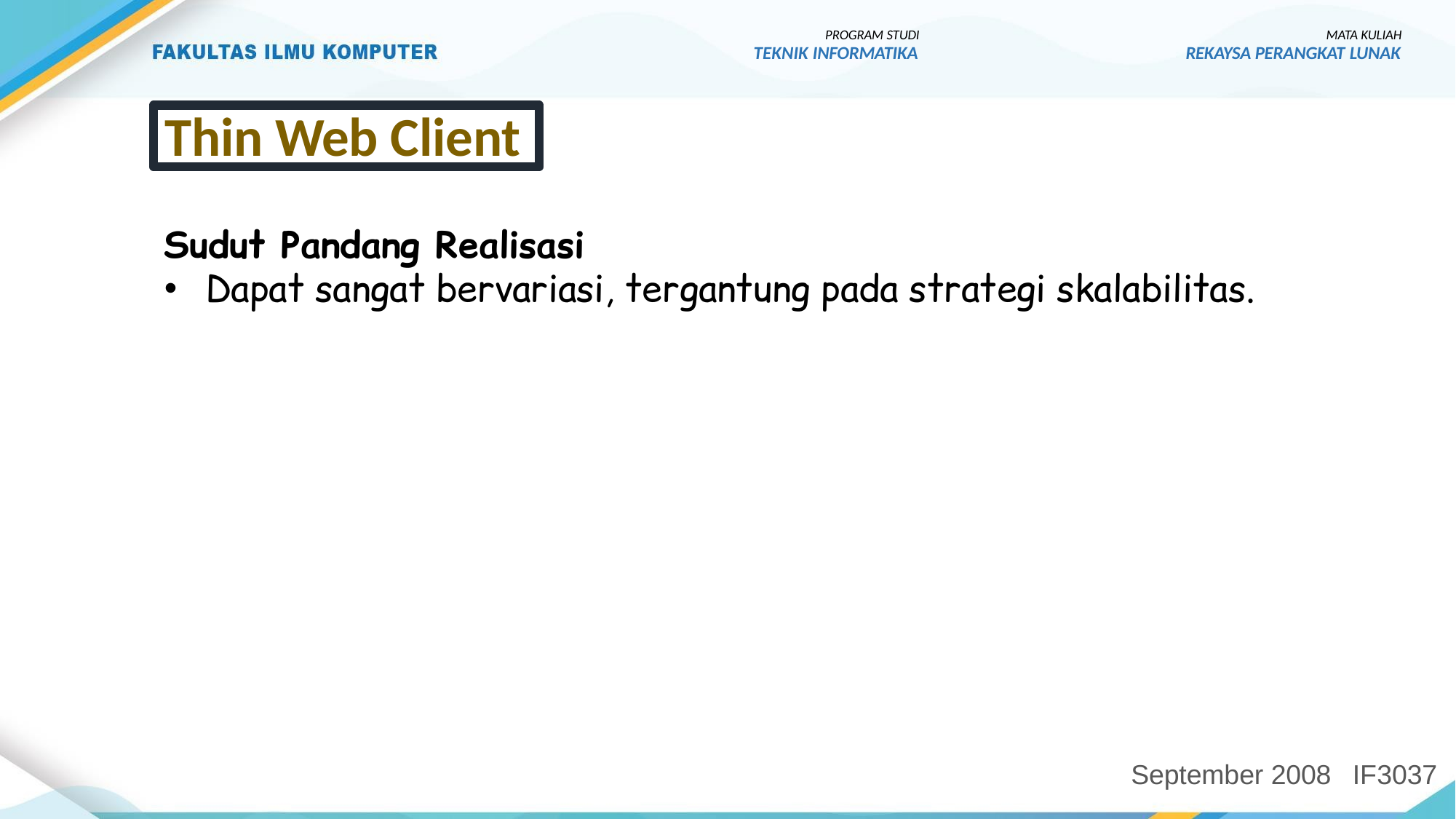

PROGRAM STUDI
TEKNIK INFORMATIKA
MATA KULIAH
REKAYSA PERANGKAT LUNAK
Thin Web Client
Sudut Pandang Realisasi
Dapat sangat bervariasi, tergantung pada strategi skalabilitas.
September 2008
IF3037